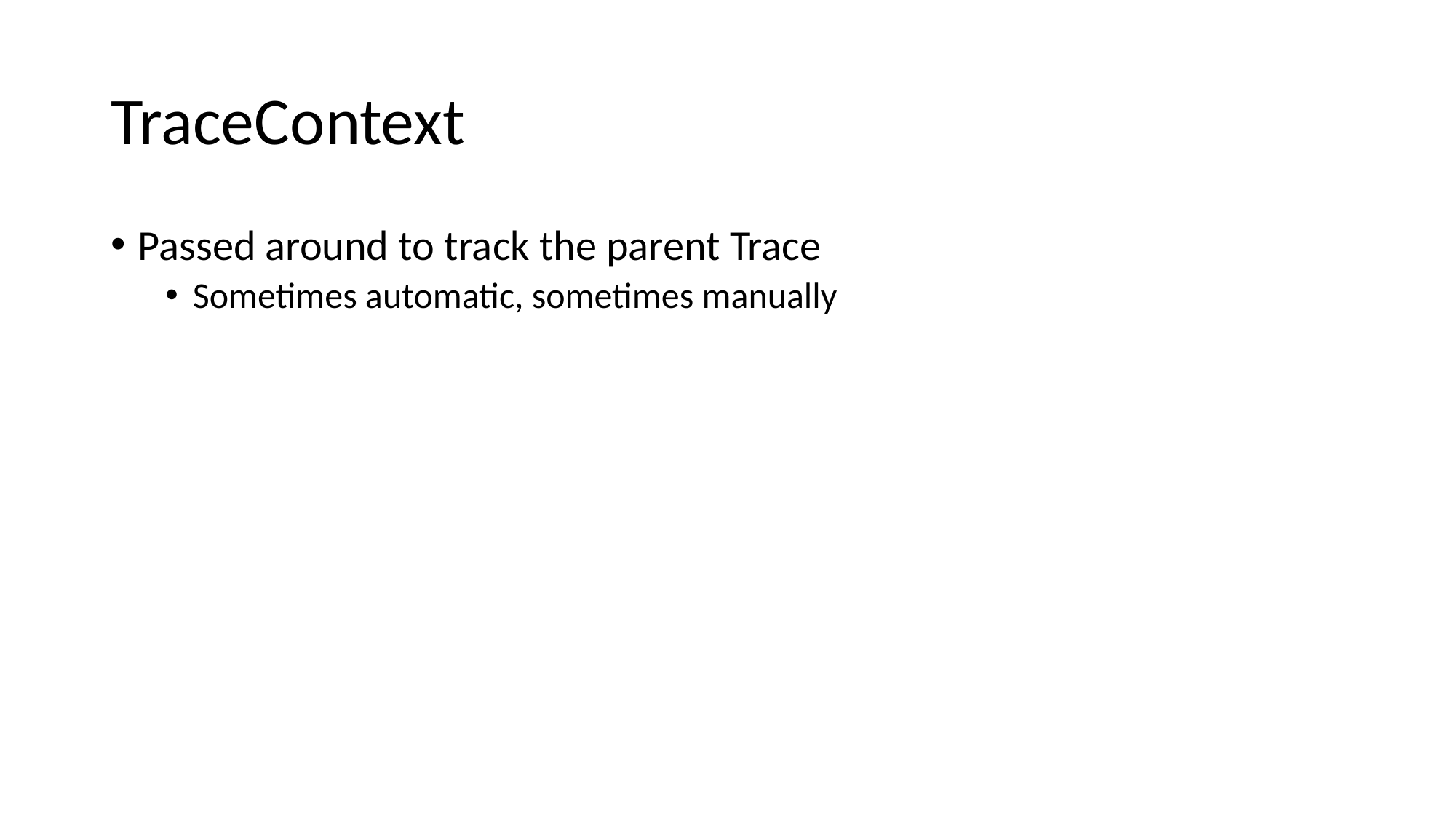

# TraceContext
Passed around to track the parent Trace
Sometimes automatic, sometimes manually